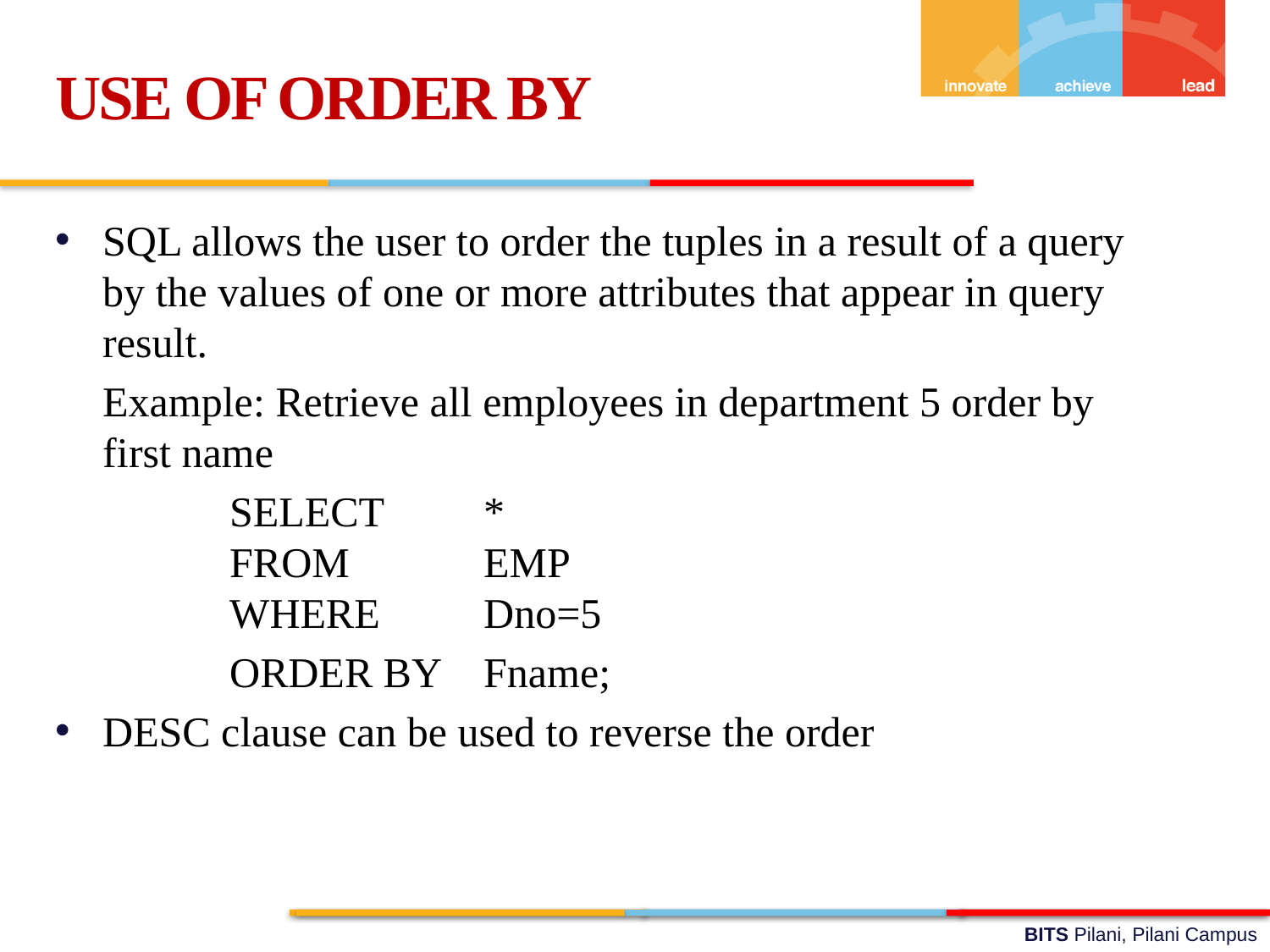

USE OF ORDER BY
SQL allows the user to order the tuples in a result of a query by the values of one or more attributes that appear in query result.
	Example: Retrieve all employees in department 5 order by first name
		SELECT 	*
	FROM		EMP
	WHERE	Dno=5
		ORDER BY  	Fname;
DESC clause can be used to reverse the order